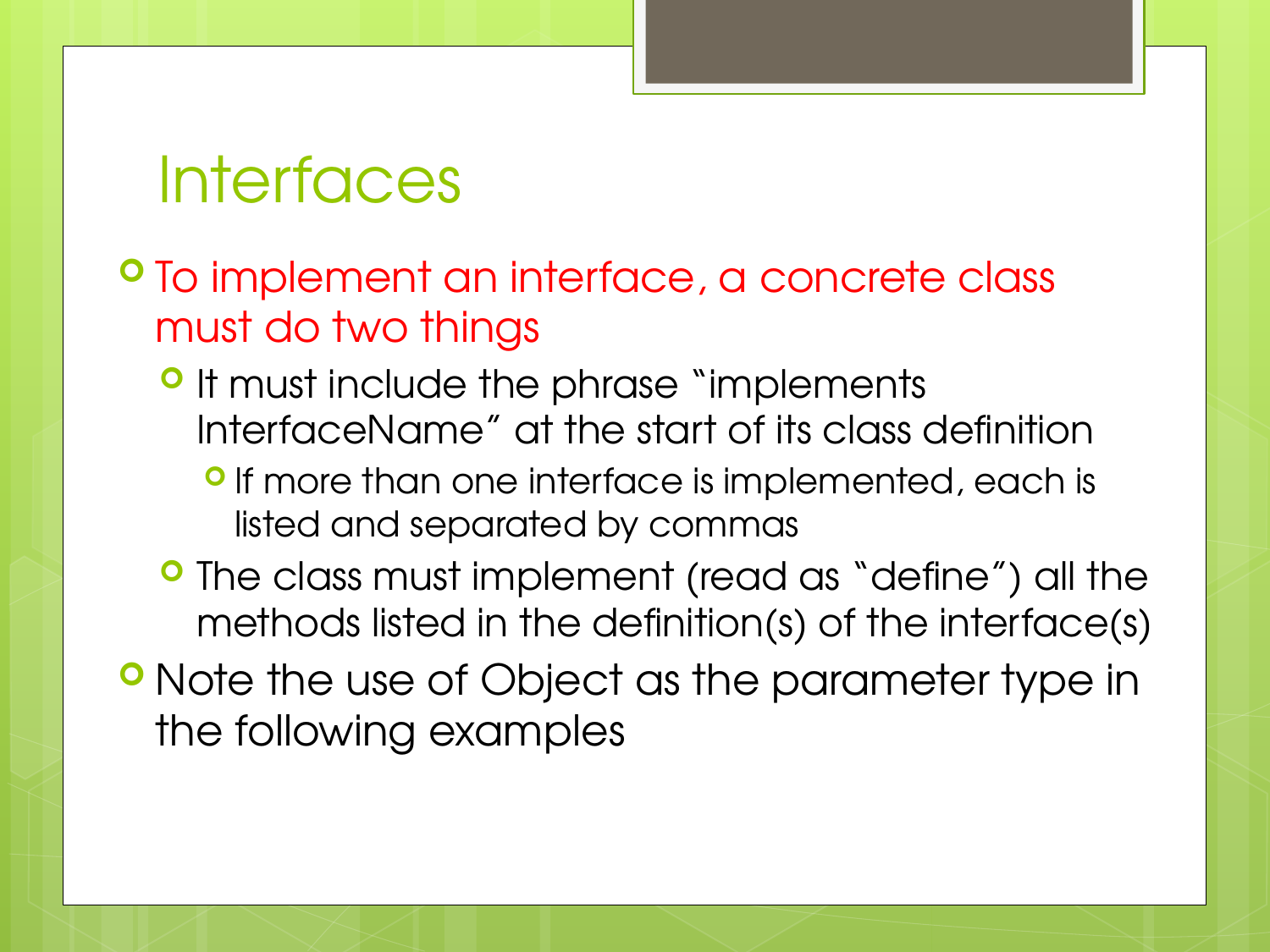

# Interfaces
To implement an interface, a concrete class must do two things
It must include the phrase “implements InterfaceName” at the start of its class definition
If more than one interface is implemented, each is listed and separated by commas
The class must implement (read as “define”) all the methods listed in the definition(s) of the interface(s)
Note the use of Object as the parameter type in the following examples